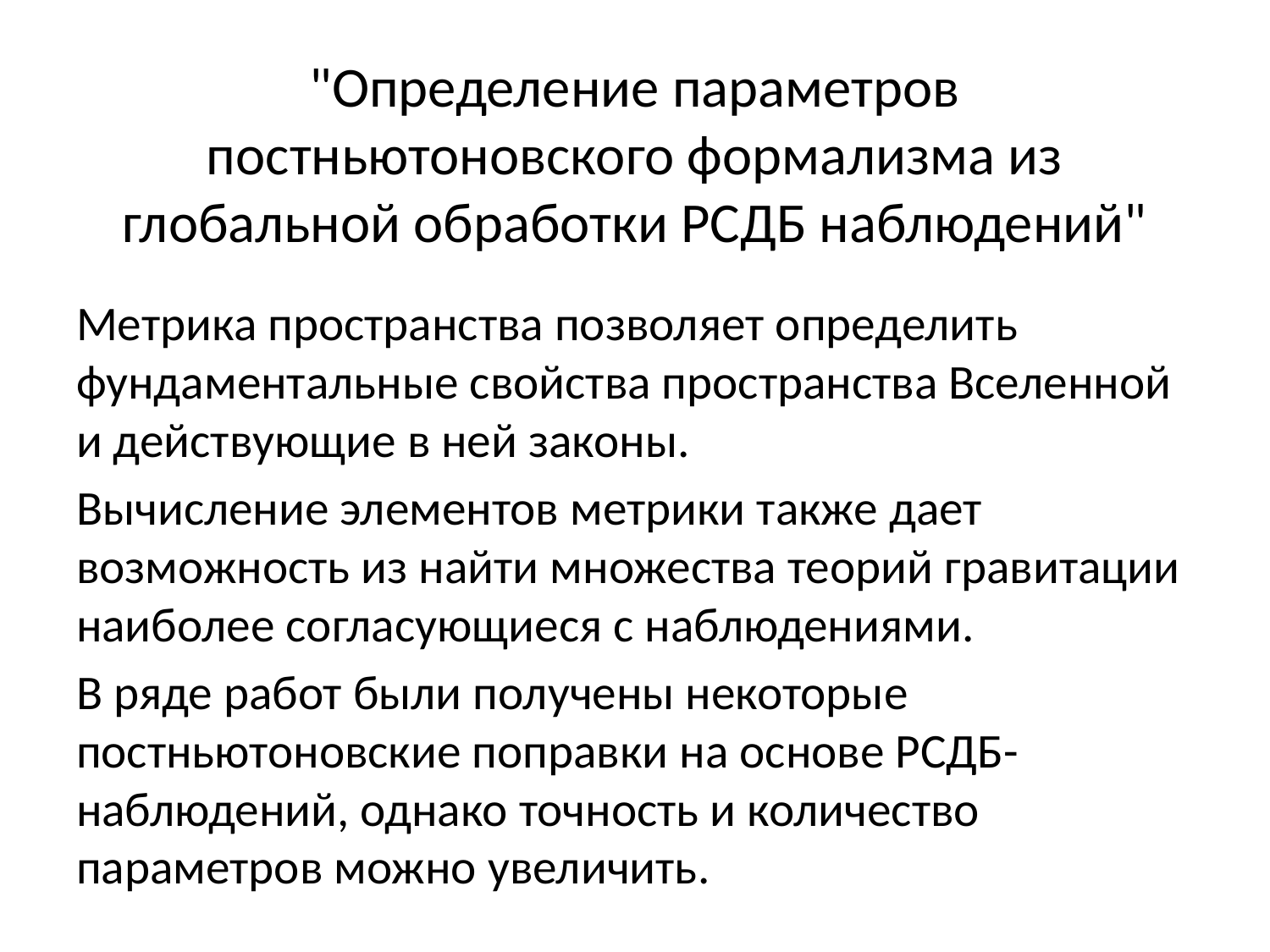

# "Определение параметров постньютоновского формализма из глобальной обработки РСДБ наблюдений"
Метрика пространства позволяет определить фундаментальные свойства пространства Вселенной и действующие в ней законы.
Вычисление элементов метрики также дает возможность из найти множества теорий гравитации наиболее согласующиеся с наблюдениями.
В ряде работ были получены некоторые постньютоновские поправки на основе РСДБ-наблюдений, однако точность и количество параметров можно увеличить.